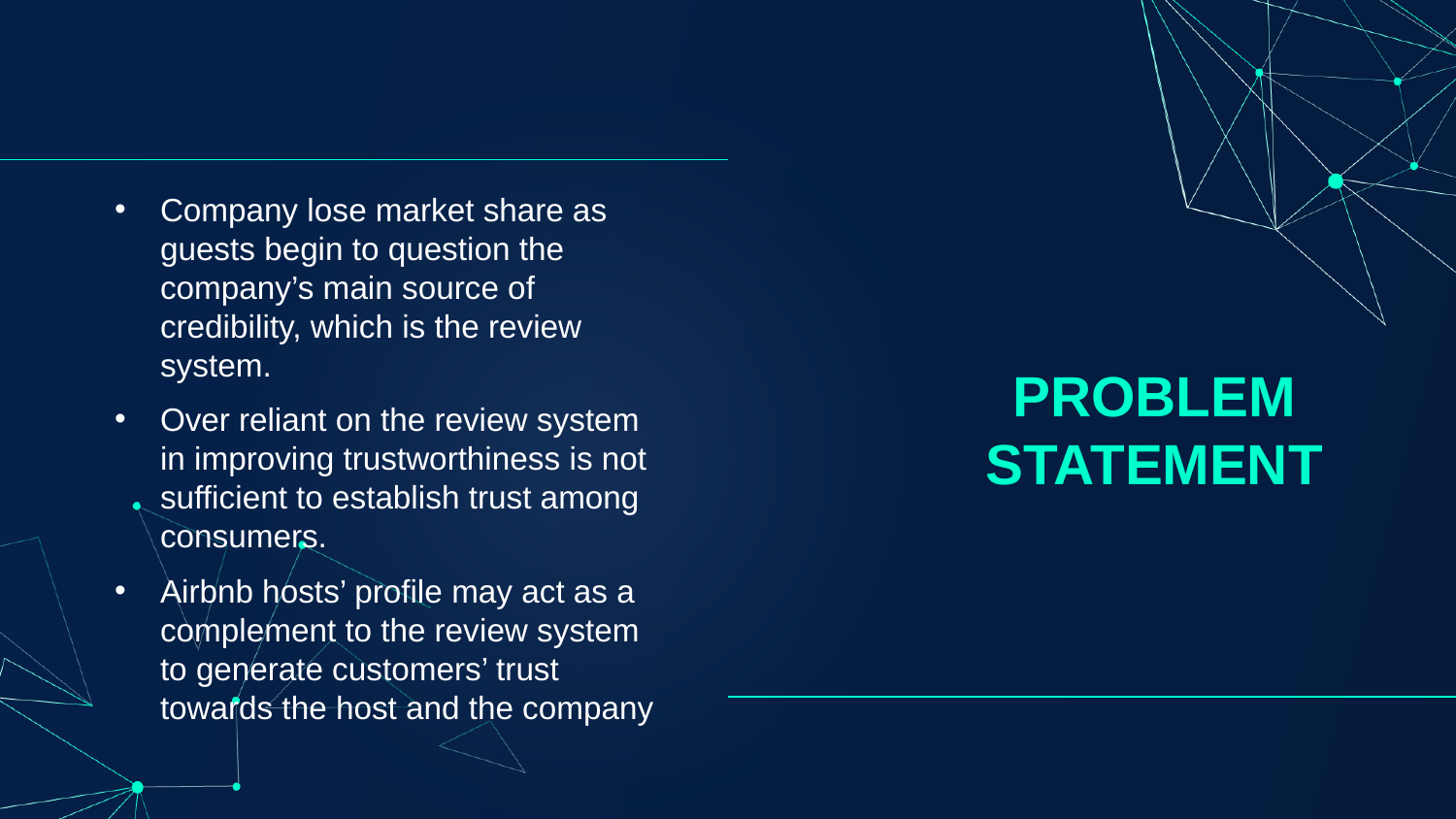

Company lose market share as guests begin to question the company’s main source of credibility, which is the review system.
Over reliant on the review system in improving trustworthiness is not sufficient to establish trust among consumers.
Airbnb hosts’ profile may act as a complement to the review system to generate customers’ trust towards the host and the company
PROBLEM STATEMENT